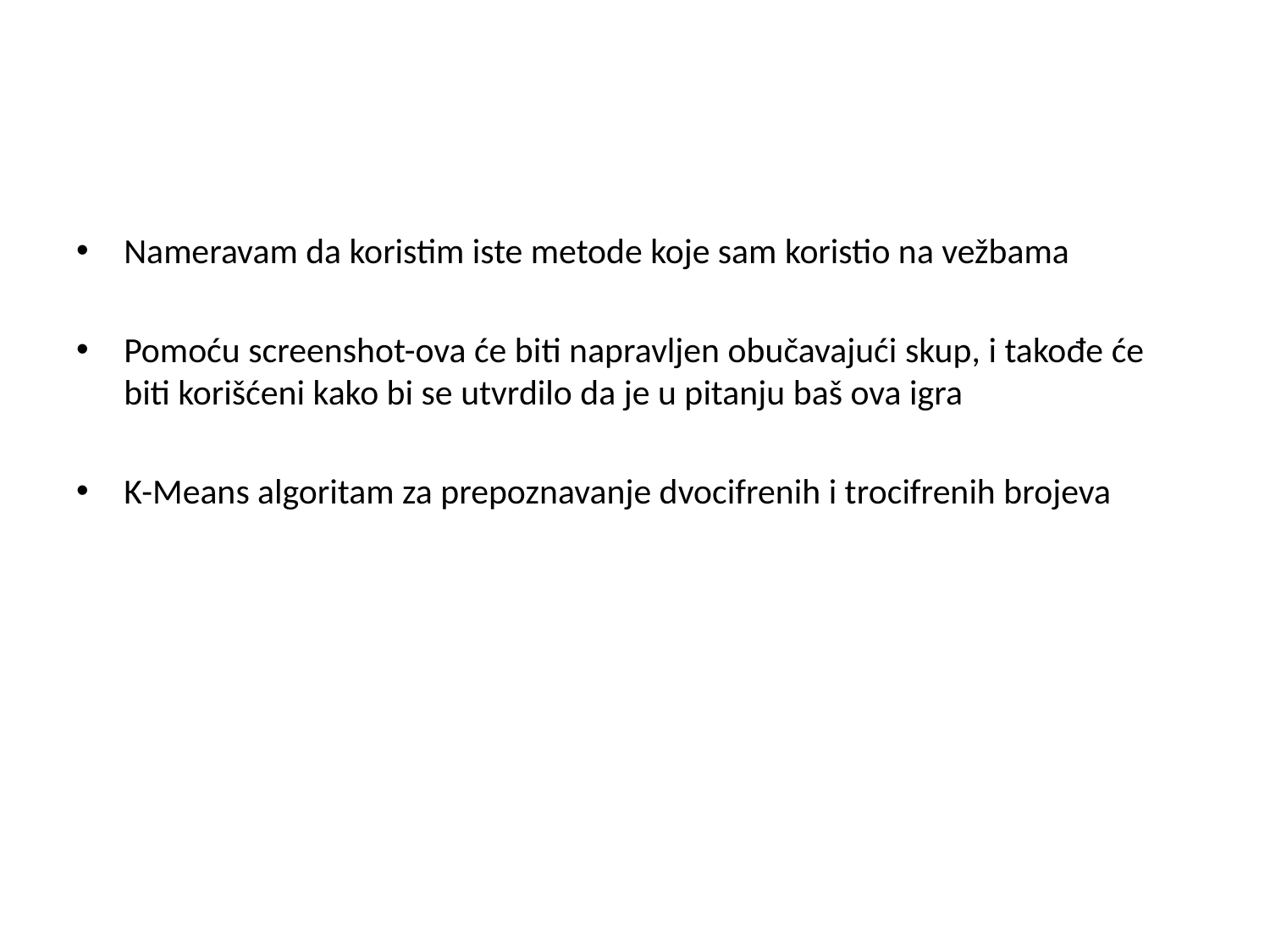

#
Nameravam da koristim iste metode koje sam koristio na vežbama

Pomoću screenshot-ova će biti napravljen obučavajući skup, i takođe će biti korišćeni kako bi se utvrdilo da je u pitanju baš ova igra

K-Means algoritam za prepoznavanje dvocifrenih i trocifrenih brojeva